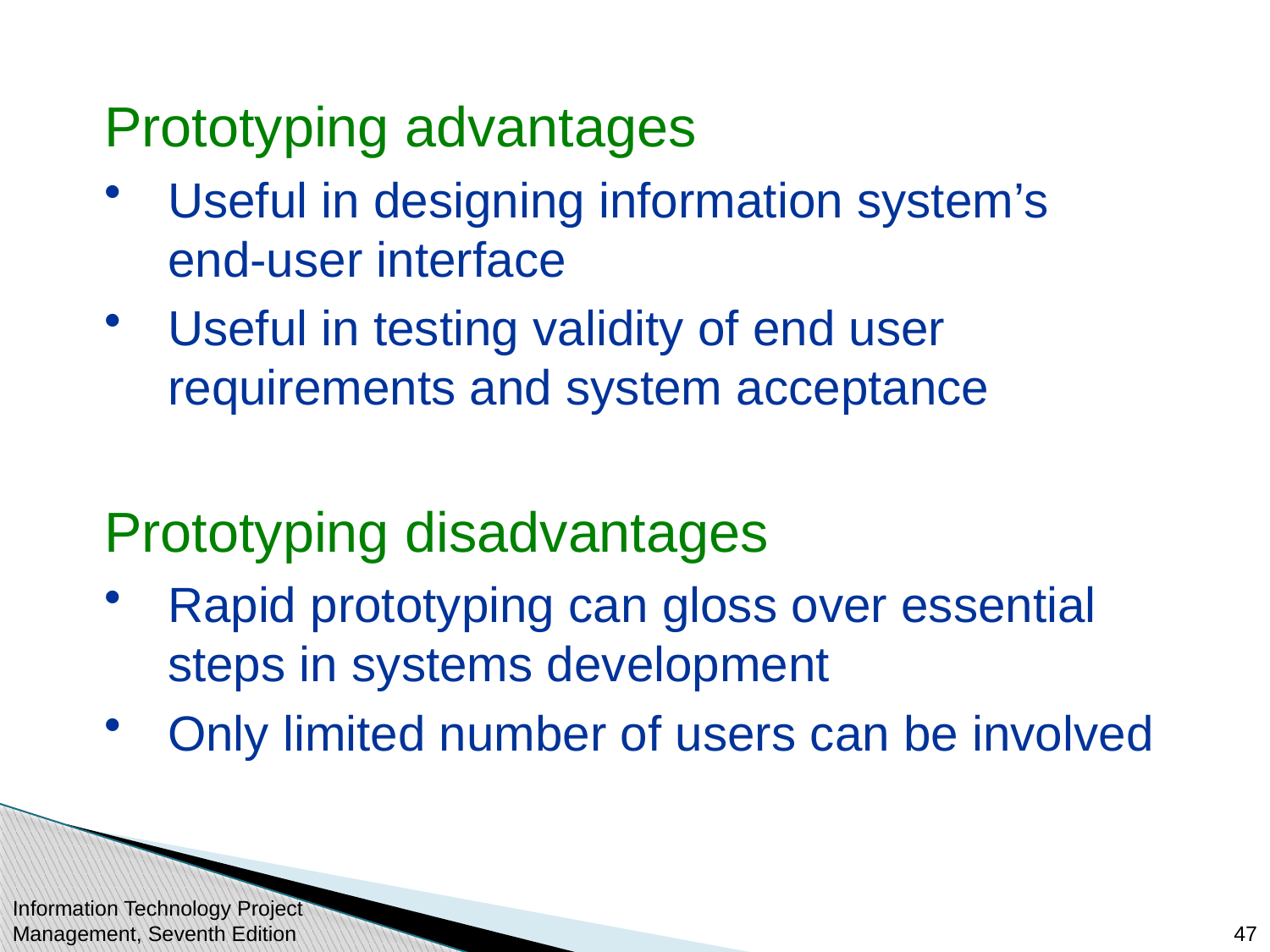

Advantages and Disadvantages of Prototyping
Prototyping advantages
Useful in designing information system’s end-user interface
Useful in testing validity of end user requirements and system acceptance

Prototyping disadvantages
Rapid prototyping can gloss over essential steps in systems development
Only limited number of users can be involved

Information Technology Project Management, Seventh Edition
47